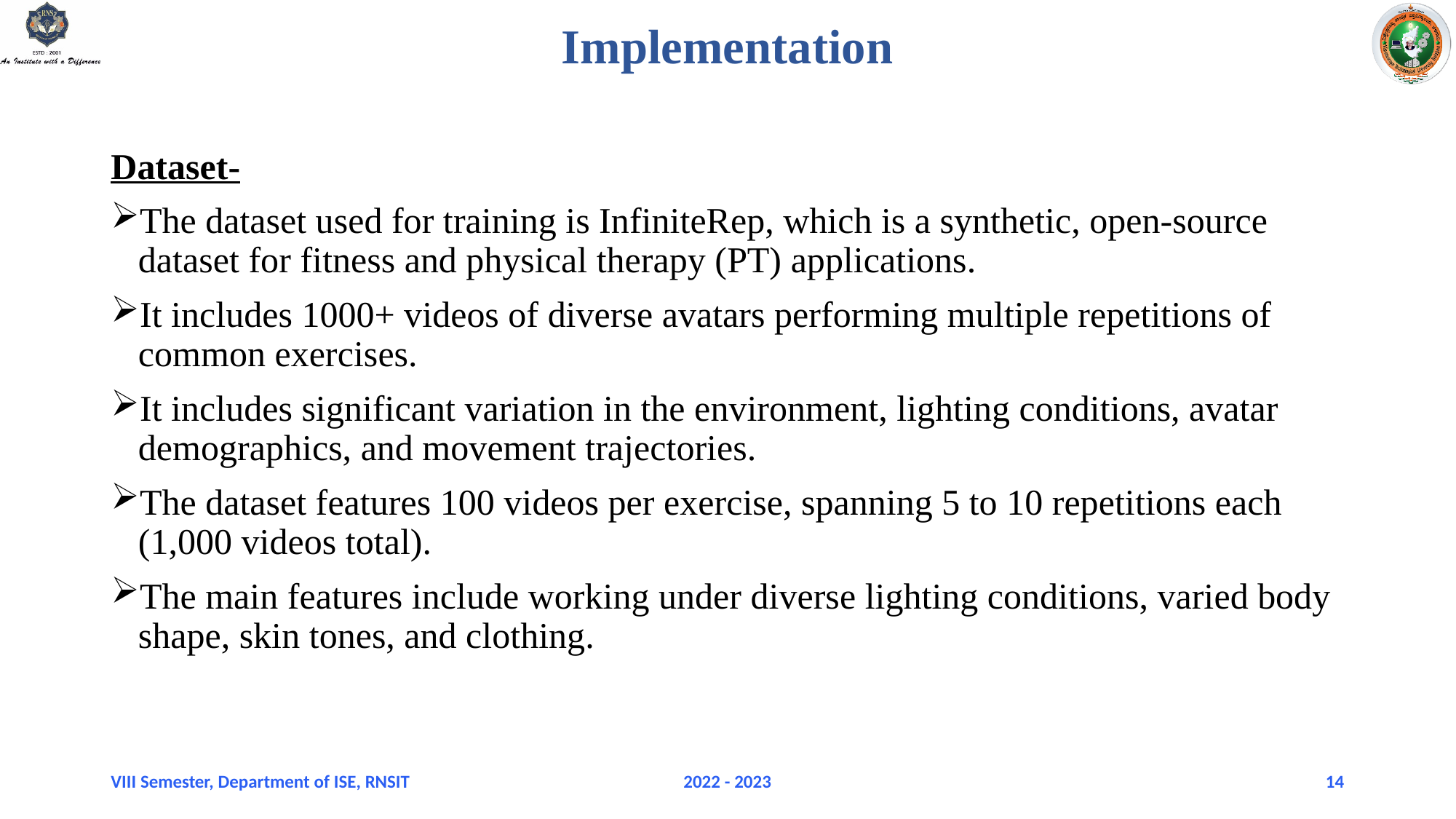

# Implementation
Dataset-
The dataset used for training is InfiniteRep, which is a synthetic, open-source dataset for fitness and physical therapy (PT) applications.
It includes 1000+ videos of diverse avatars performing multiple repetitions of common exercises.
It includes significant variation in the environment, lighting conditions, avatar demographics, and movement trajectories.
The dataset features 100 videos per exercise, spanning 5 to 10 repetitions each (1,000 videos total).
The main features include working under diverse lighting conditions, varied body shape, skin tones, and clothing.
VIII Semester, Department of ISE, RNSIT
2022 - 2023
14